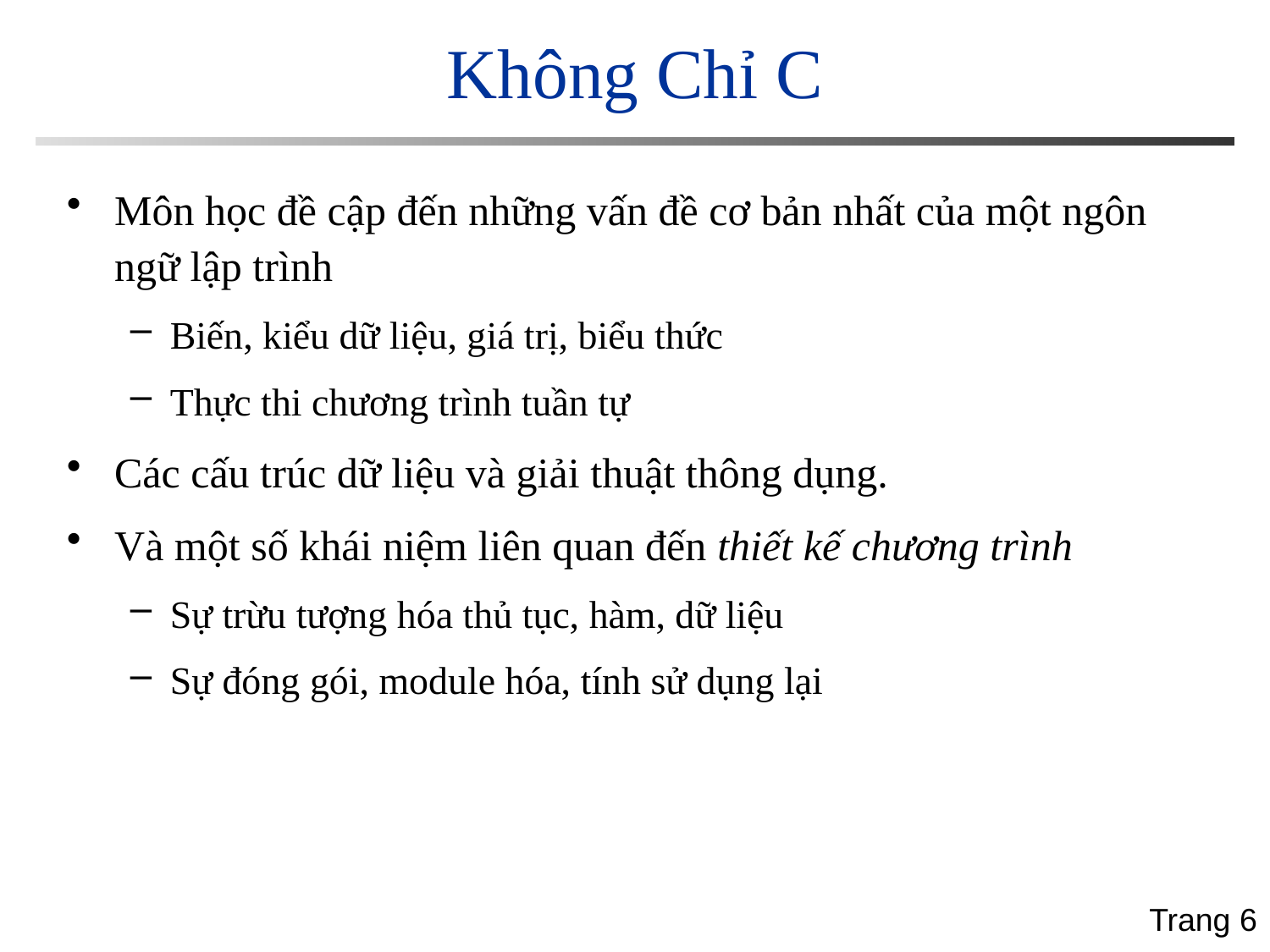

# Không Chỉ C
Môn học đề cập đến những vấn đề cơ bản nhất của một ngôn ngữ lập trình
Biến, kiểu dữ liệu, giá trị, biểu thức
Thực thi chương trình tuần tự
Các cấu trúc dữ liệu và giải thuật thông dụng.
Và một số khái niệm liên quan đến thiết kế chương trình
Sự trừu tượng hóa thủ tục, hàm, dữ liệu
Sự đóng gói, module hóa, tính sử dụng lại
Trang 6